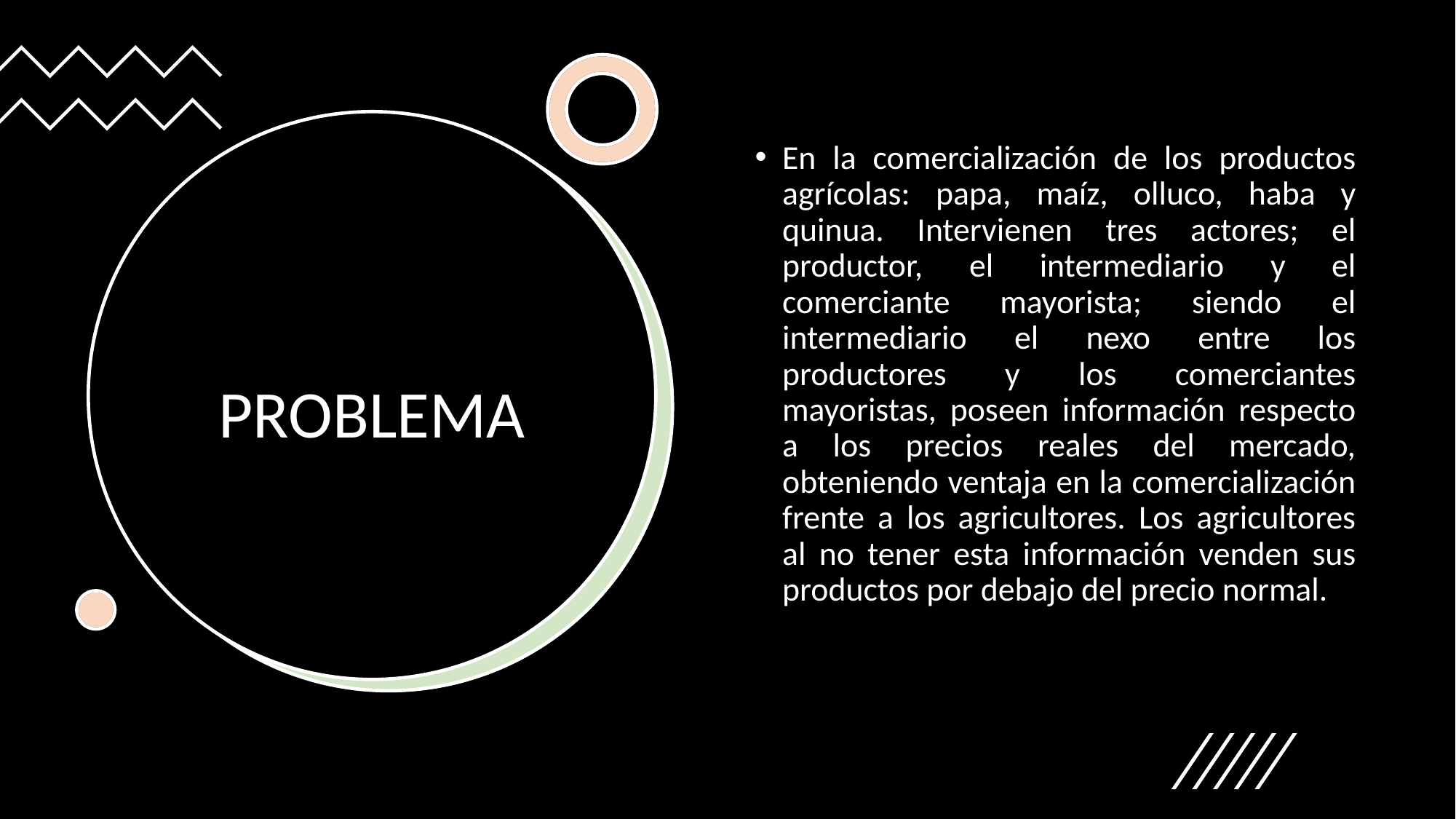

En la comercialización de los productos agrícolas: papa, maíz, olluco, haba y quinua. Intervienen tres actores; el productor, el intermediario y el comerciante mayorista; siendo el intermediario el nexo entre los productores y los comerciantes mayoristas, poseen información respecto a los precios reales del mercado, obteniendo ventaja en la comercialización frente a los agricultores. Los agricultores al no tener esta información venden sus productos por debajo del precio normal.

# Problema